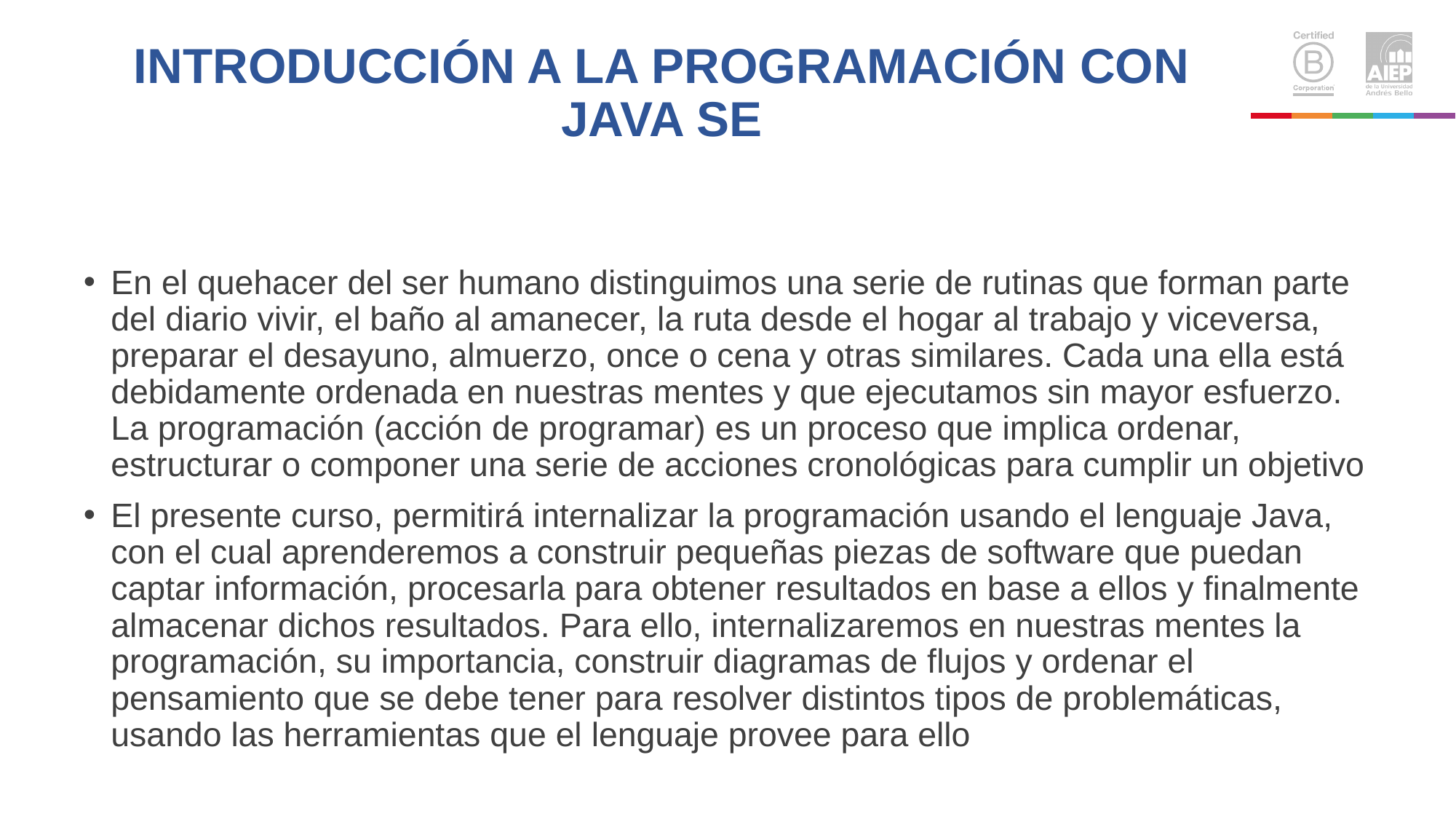

# INTRODUCCIÓN A LA PROGRAMACIÓN CON JAVA SE
En el quehacer del ser humano distinguimos una serie de rutinas que forman parte del diario vivir, el baño al amanecer, la ruta desde el hogar al trabajo y viceversa, preparar el desayuno, almuerzo, once o cena y otras similares. Cada una ella está debidamente ordenada en nuestras mentes y que ejecutamos sin mayor esfuerzo.  La programación (acción de programar) es un proceso que implica ordenar, estructurar o componer una serie de acciones cronológicas para cumplir un objetivo
El presente curso, permitirá internalizar la programación usando el lenguaje Java, con el cual aprenderemos a construir pequeñas piezas de software que puedan captar información, procesarla para obtener resultados en base a ellos y finalmente almacenar dichos resultados. Para ello, internalizaremos en nuestras mentes la programación, su importancia, construir diagramas de flujos y ordenar el pensamiento que se debe tener para resolver distintos tipos de problemáticas, usando las herramientas que el lenguaje provee para ello